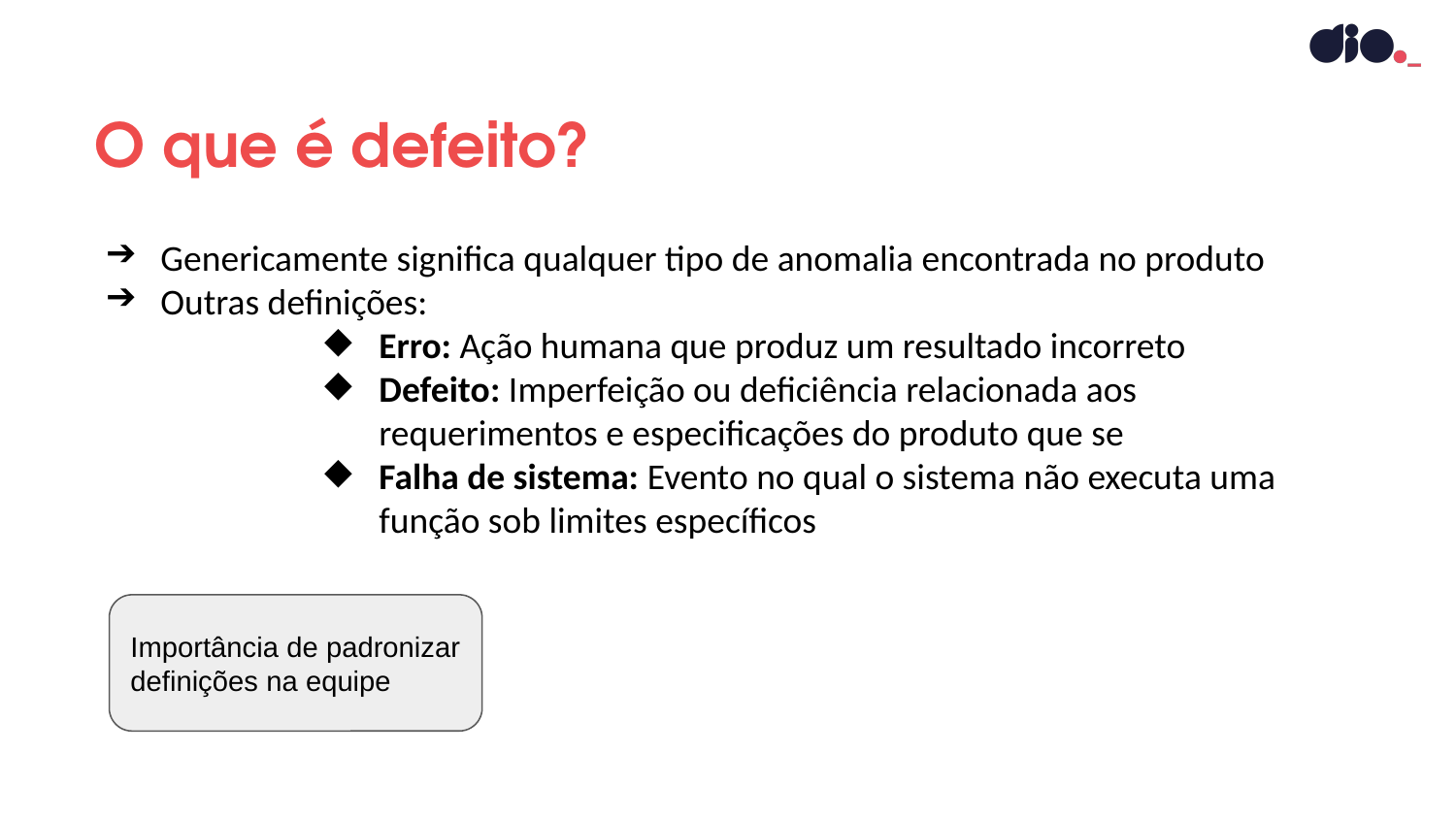

O que é defeito?
Genericamente significa qualquer tipo de anomalia encontrada no produto
Outras definições:
Erro: Ação humana que produz um resultado incorreto
Defeito: Imperfeição ou deficiência relacionada aos requerimentos e especificações do produto que se
Falha de sistema: Evento no qual o sistema não executa uma função sob limites específicos
Importância de padronizar definições na equipe